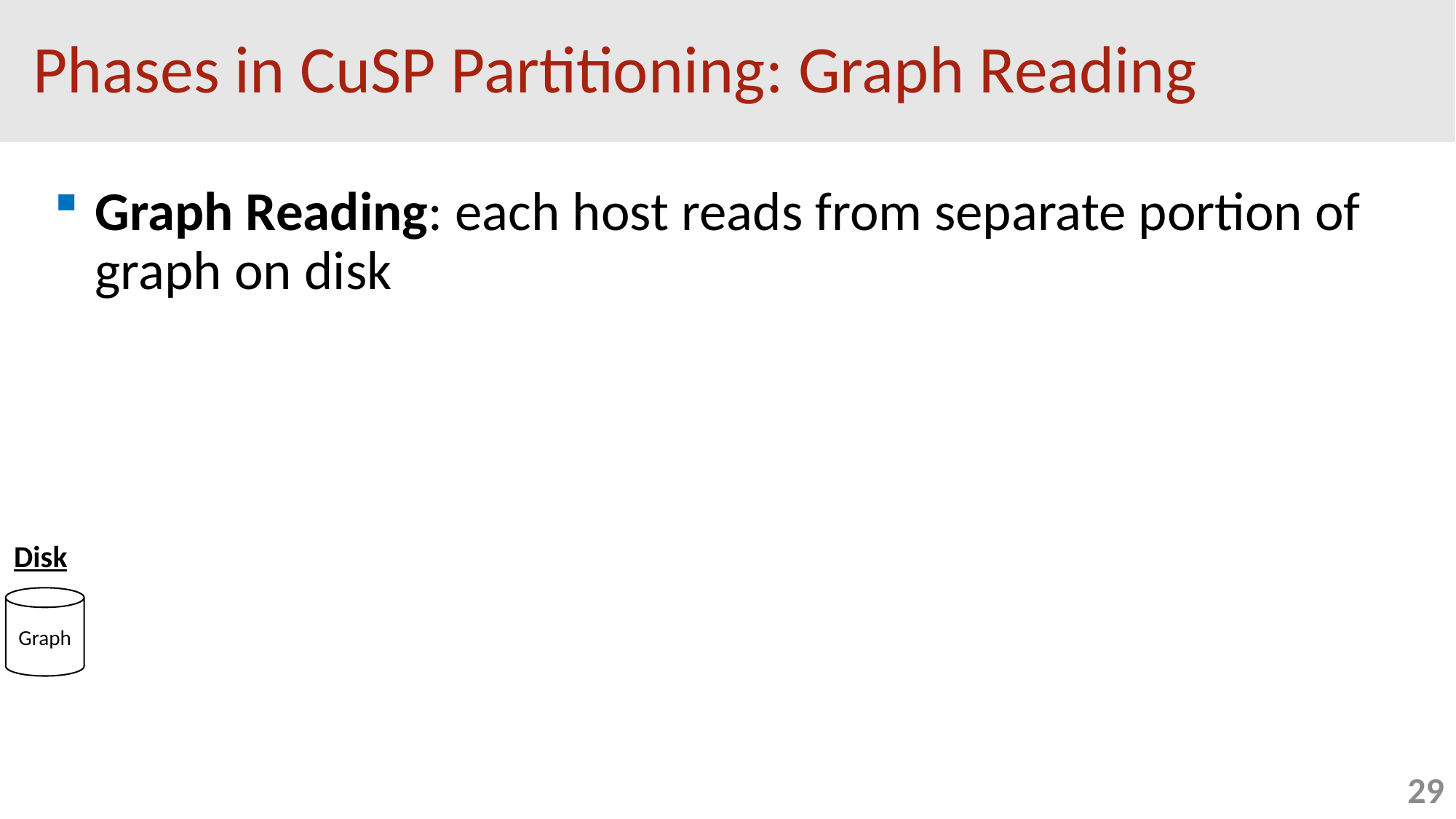

# Phases in CuSP Partitioning: Graph Reading
Graph Reading: each host reads from separate portion of graph on disk

Disk
Graph
29